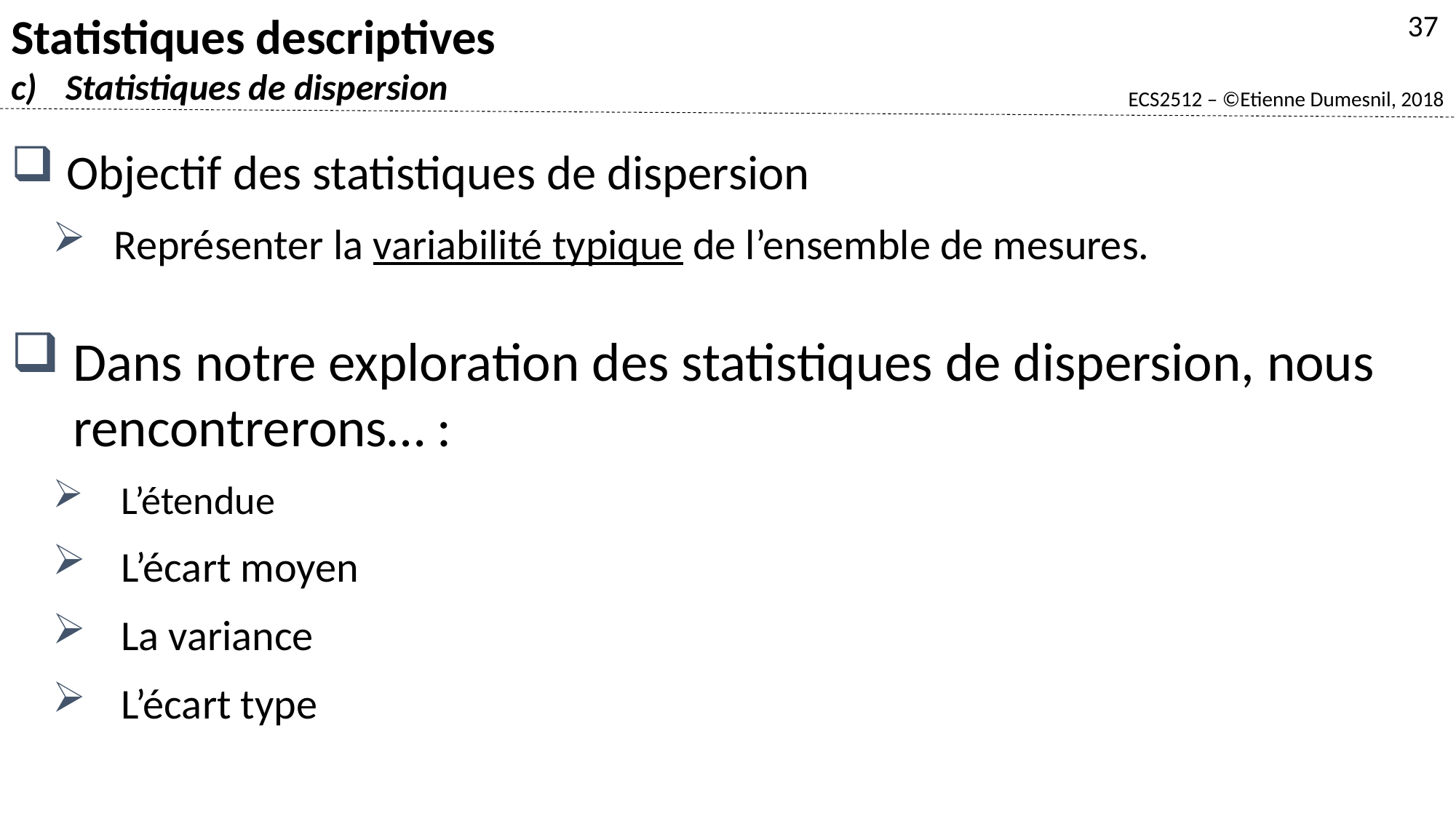

Statistiques descriptives
Statistiques de dispersion
37
Objectif des statistiques de dispersion
Représenter la variabilité typique de l’ensemble de mesures.

Dans notre exploration des statistiques de dispersion, nous rencontrerons… :
L’étendue
L’écart moyen
La variance
L’écart type